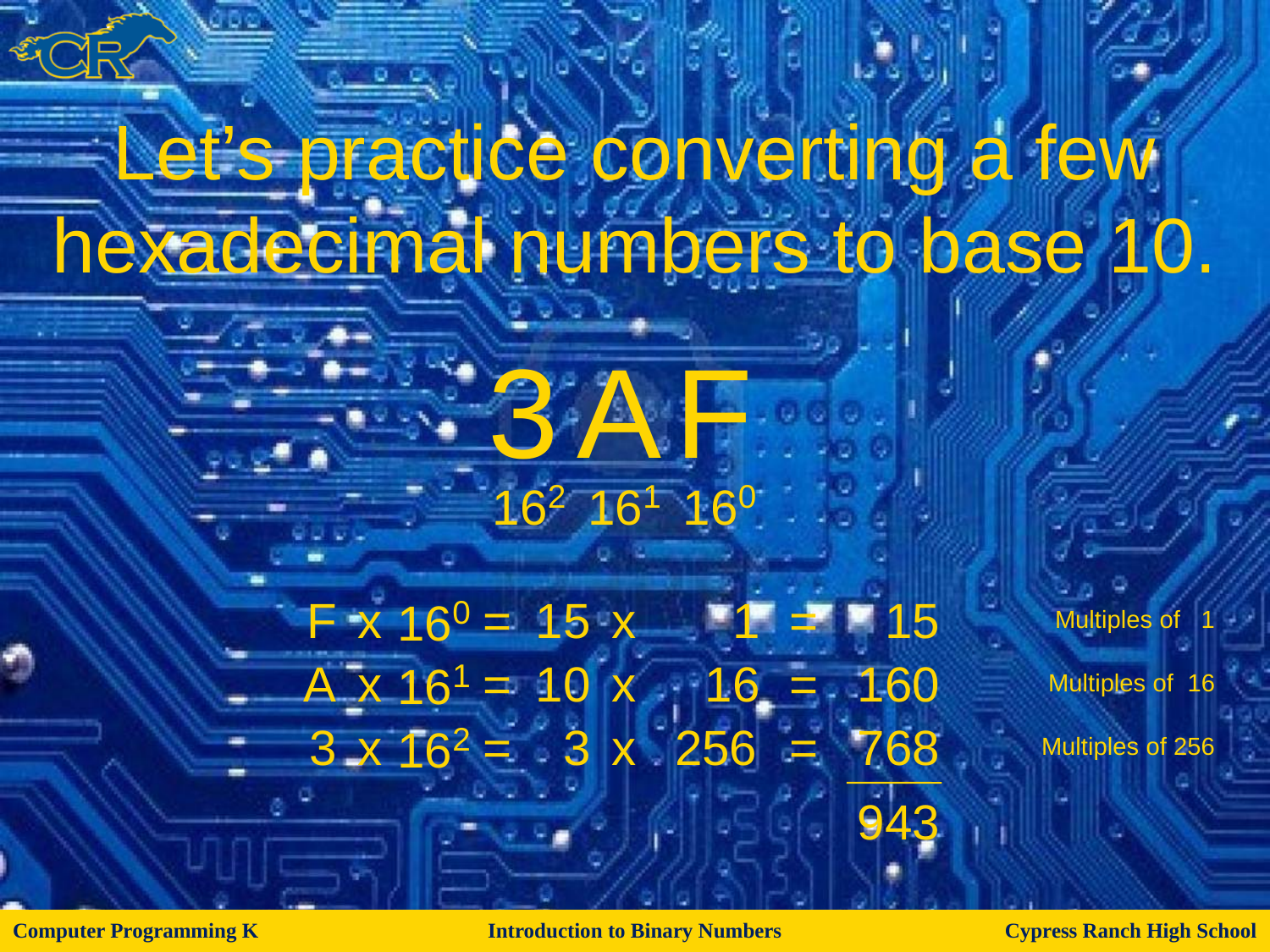

Let’s practice converting a few hexadecimal numbers to base 10.
3
A
F
162
161
160
F
x
160
=
15
x
1
=
15
Multiples of   1
A
x
161
=
10
x
16
=
160
Multiples of  16
3
x
162
=
3
x
256
=
768
Multiples of 256
943